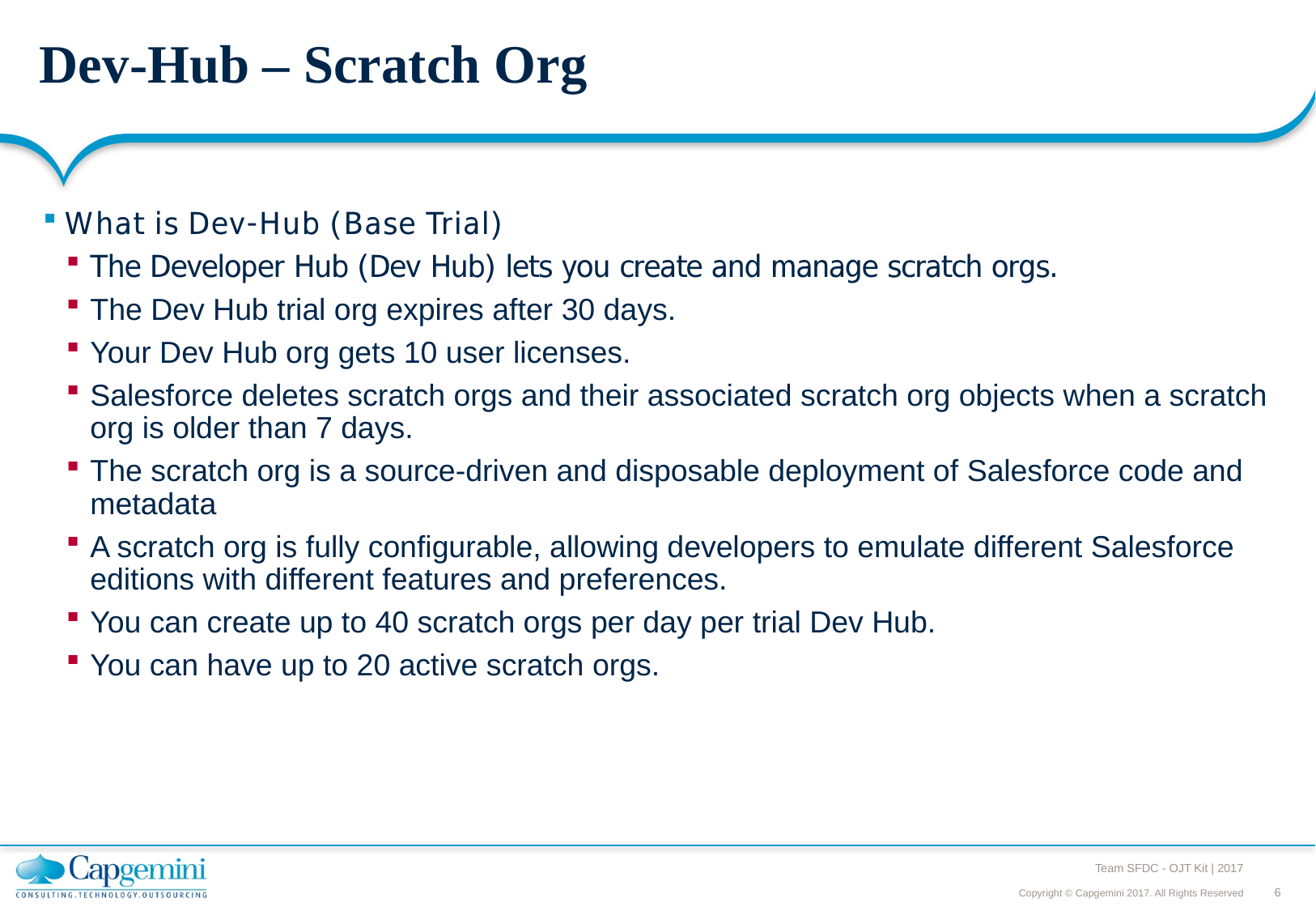

Dev-Hub – Scratch Org
What is Dev-Hub (Base Trial)
The Developer Hub (Dev Hub) lets you create and manage scratch orgs.
The Dev Hub trial org expires after 30 days.
Your Dev Hub org gets 10 user licenses.
Salesforce deletes scratch orgs and their associated scratch org objects when a scratch org is older than 7 days.
The scratch org is a source-driven and disposable deployment of Salesforce code and metadata
A scratch org is fully configurable, allowing developers to emulate different Salesforce editions with different features and preferences.
You can create up to 40 scratch orgs per day per trial Dev Hub.
You can have up to 20 active scratch orgs.